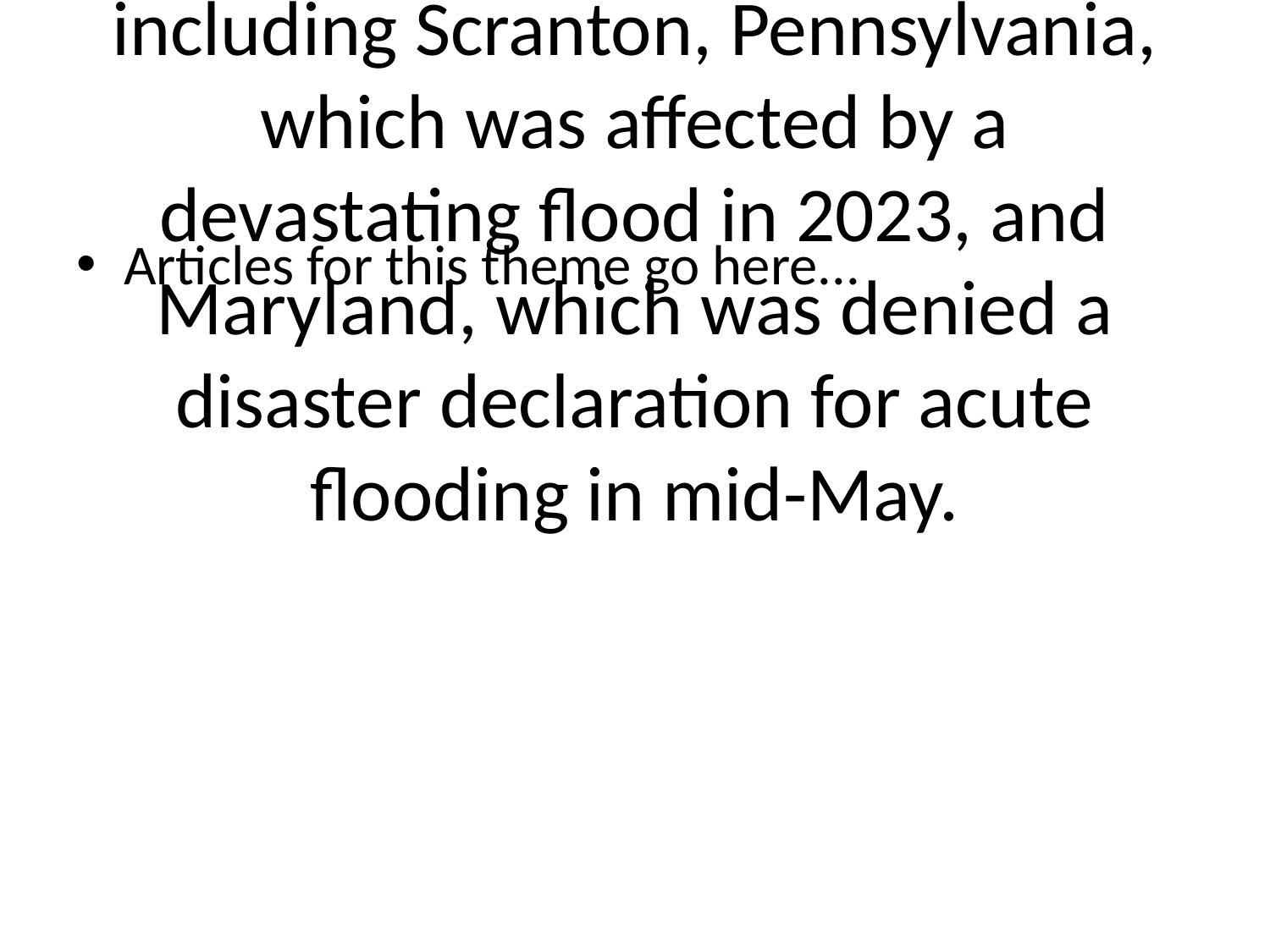

# * **Impact on Communities**: The article highlights the impact of these changes on communities, including Scranton, Pennsylvania, which was affected by a devastating flood in 2023, and Maryland, which was denied a disaster declaration for acute flooding in mid-May.
Articles for this theme go here...